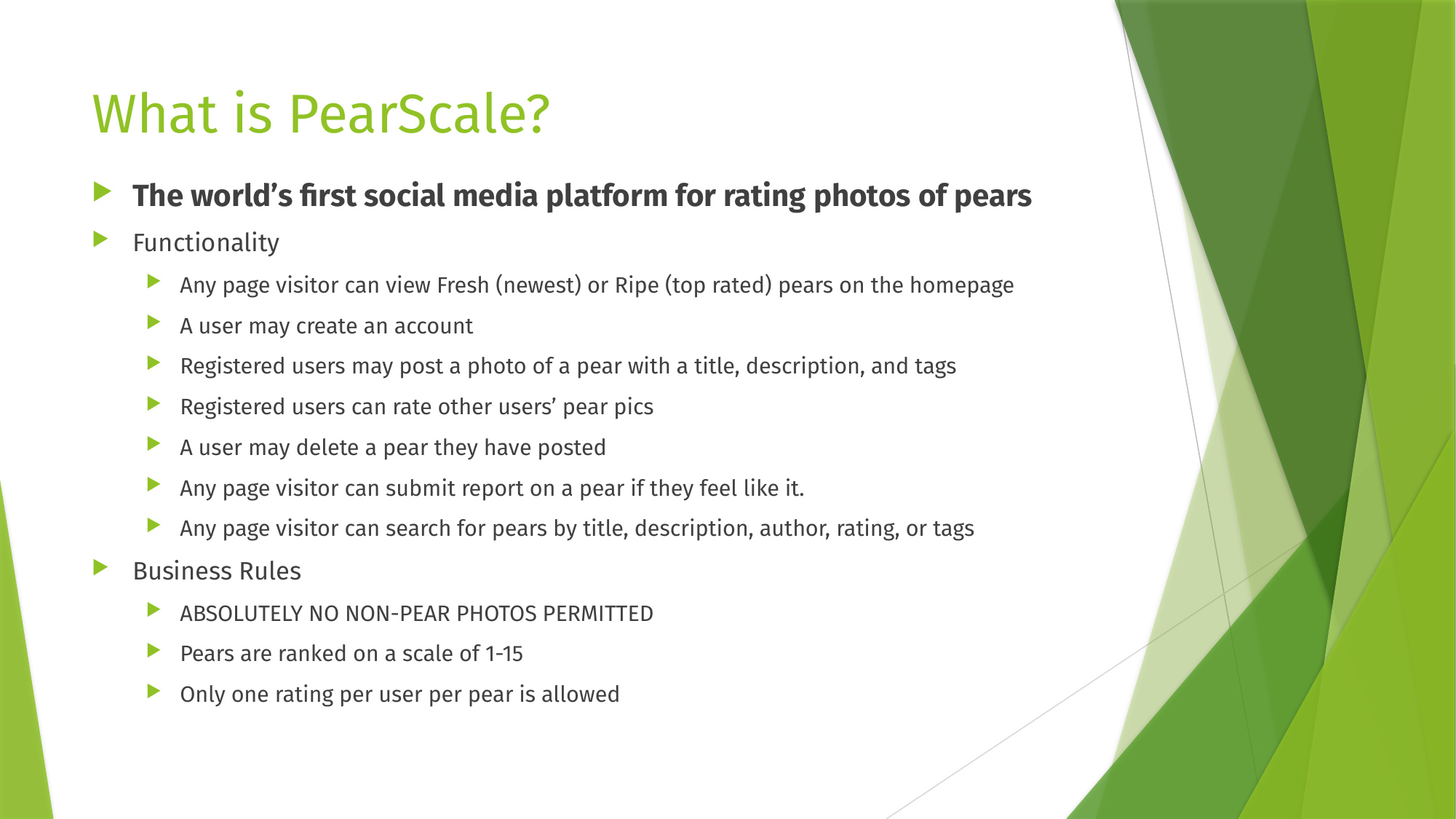

# What is PearScale?
The world’s first social media platform for rating photos of pears
Functionality
Any page visitor can view Fresh (newest) or Ripe (top rated) pears on the homepage
A user may create an account
Registered users may post a photo of a pear with a title, description, and tags
Registered users can rate other users’ pear pics
A user may delete a pear they have posted
Any page visitor can submit report on a pear if they feel like it.
Any page visitor can search for pears by title, description, author, rating, or tags
Business Rules
ABSOLUTELY NO NON-PEAR PHOTOS PERMITTED
Pears are ranked on a scale of 1-15
Only one rating per user per pear is allowed